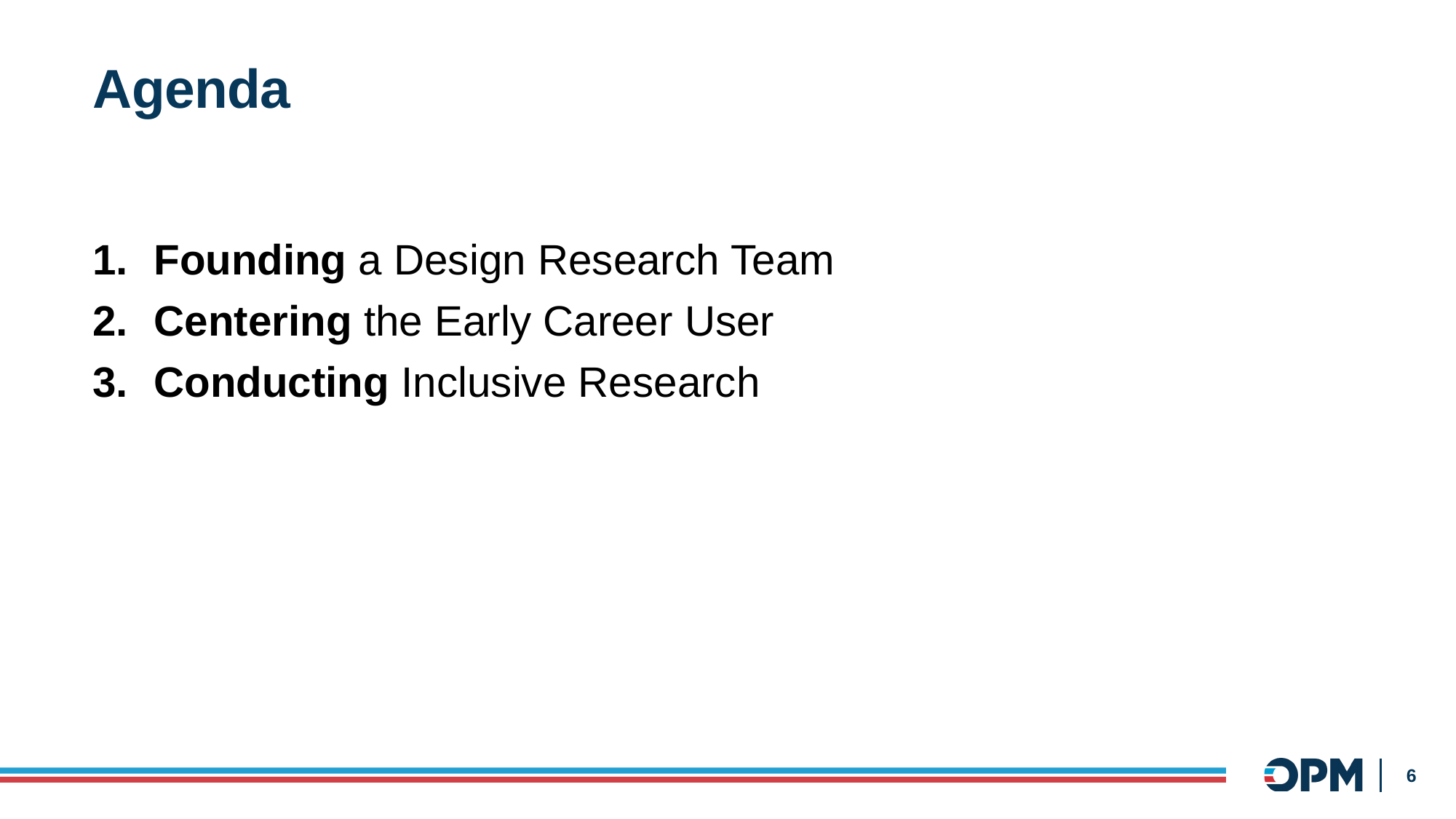

# Agenda
Founding a Design Research Team
Centering the Early Career User
Conducting Inclusive Research
6